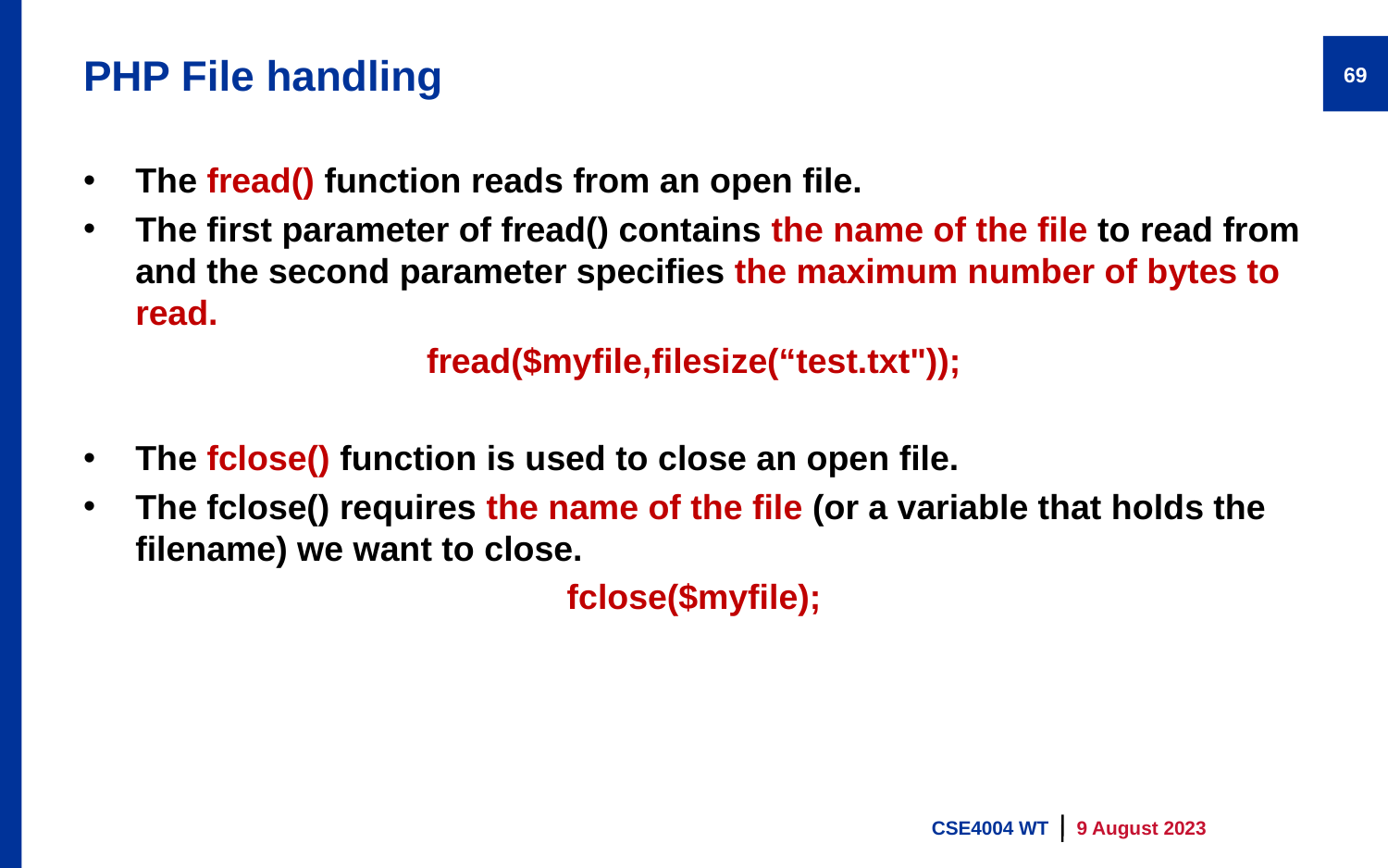

# PHP File handling
69
The fread() function reads from an open file.
The first parameter of fread() contains the name of the file to read from and the second parameter specifies the maximum number of bytes to read.
fread($myfile,filesize(“test.txt"));

The fclose() function is used to close an open file.
The fclose() requires the name of the file (or a variable that holds the filename) we want to close.
fclose($myfile);
CSE4004 WT
9 August 2023